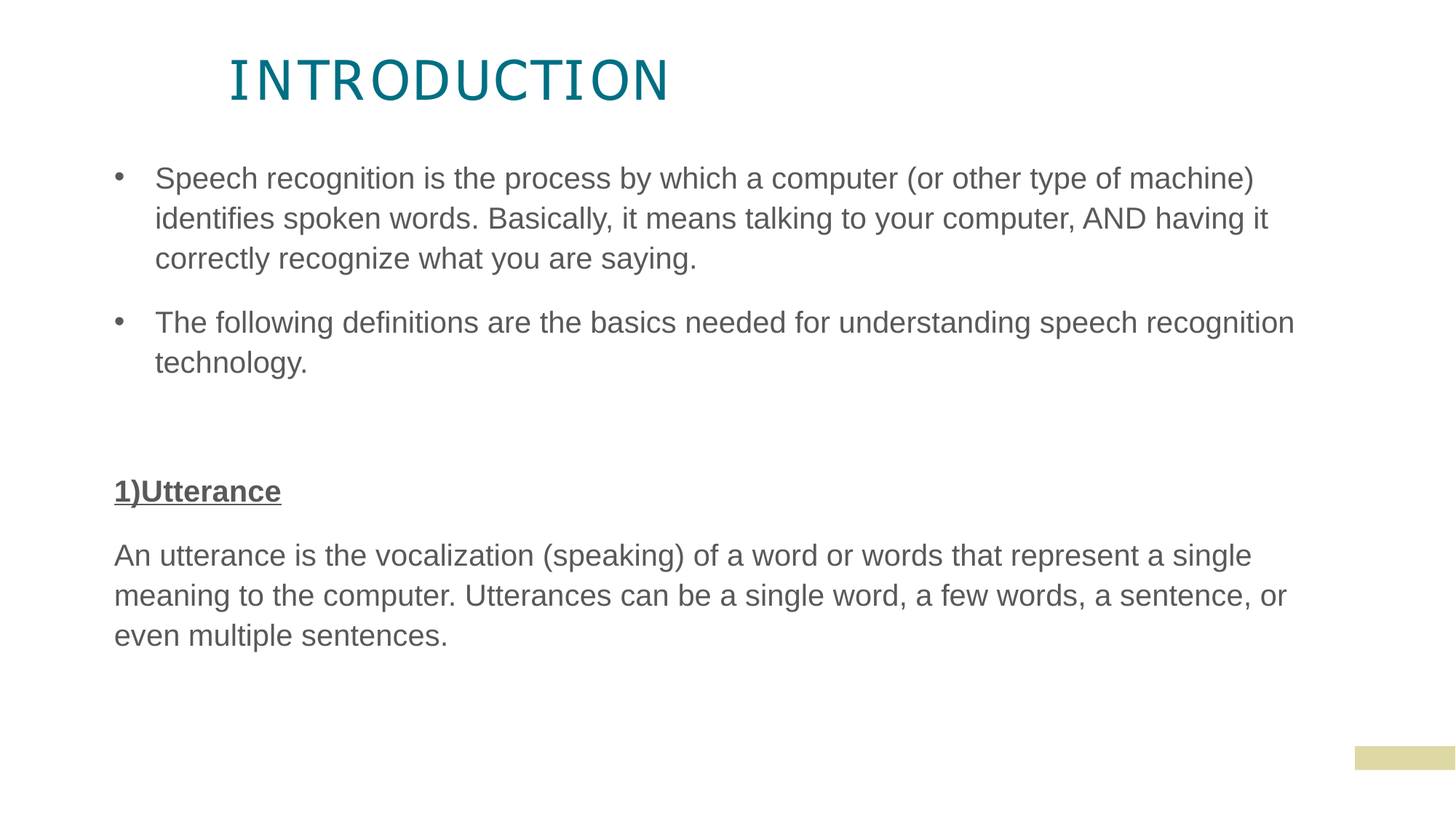

# INTRODUCTION
Speech recognition is the process by which a computer (or other type of machine) identifies spoken words. Basically, it means talking to your computer, AND having it correctly recognize what you are saying.
The following definitions are the basics needed for understanding speech recognition technology.

1)Utterance
An utterance is the vocalization (speaking) of a word or words that represent a single meaning to the computer. Utterances can be a single word, a few words, a sentence, or even multiple sentences.